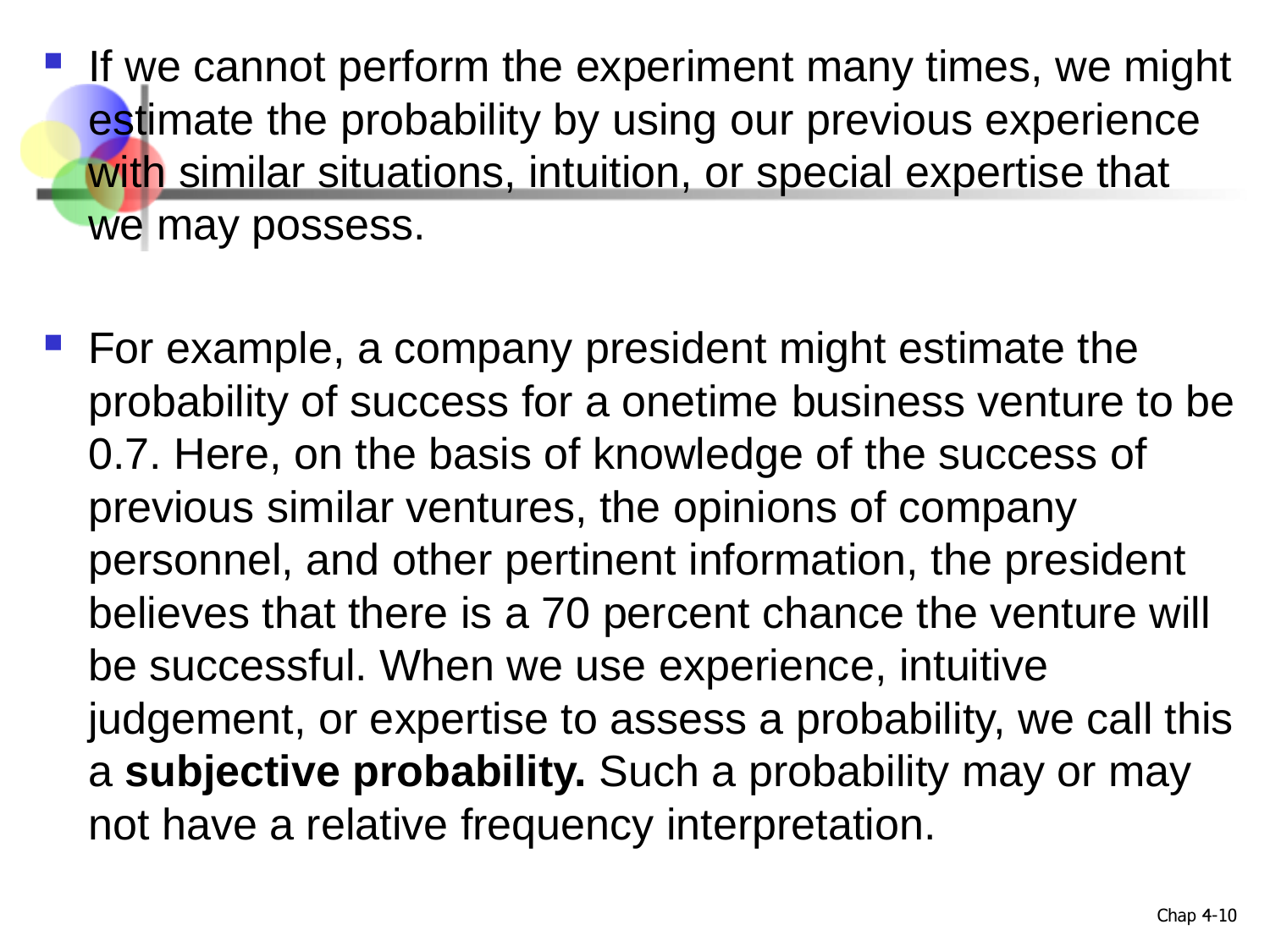

If we cannot perform the experiment many times, we might estimate the probability by using our previous experience with similar situations, intuition, or special expertise that we may possess.

For example, a company president might estimate the probability of success for a onetime business venture to be 0.7. Here, on the basis of knowledge of the success of previous similar ventures, the opinions of company personnel, and other pertinent information, the president believes that there is a 70 percent chance the venture will be successful. When we use experience, intuitive judgement, or expertise to assess a probability, we call this a subjective probability. Such a probability may or may not have a relative frequency interpretation.
Chap 4-10